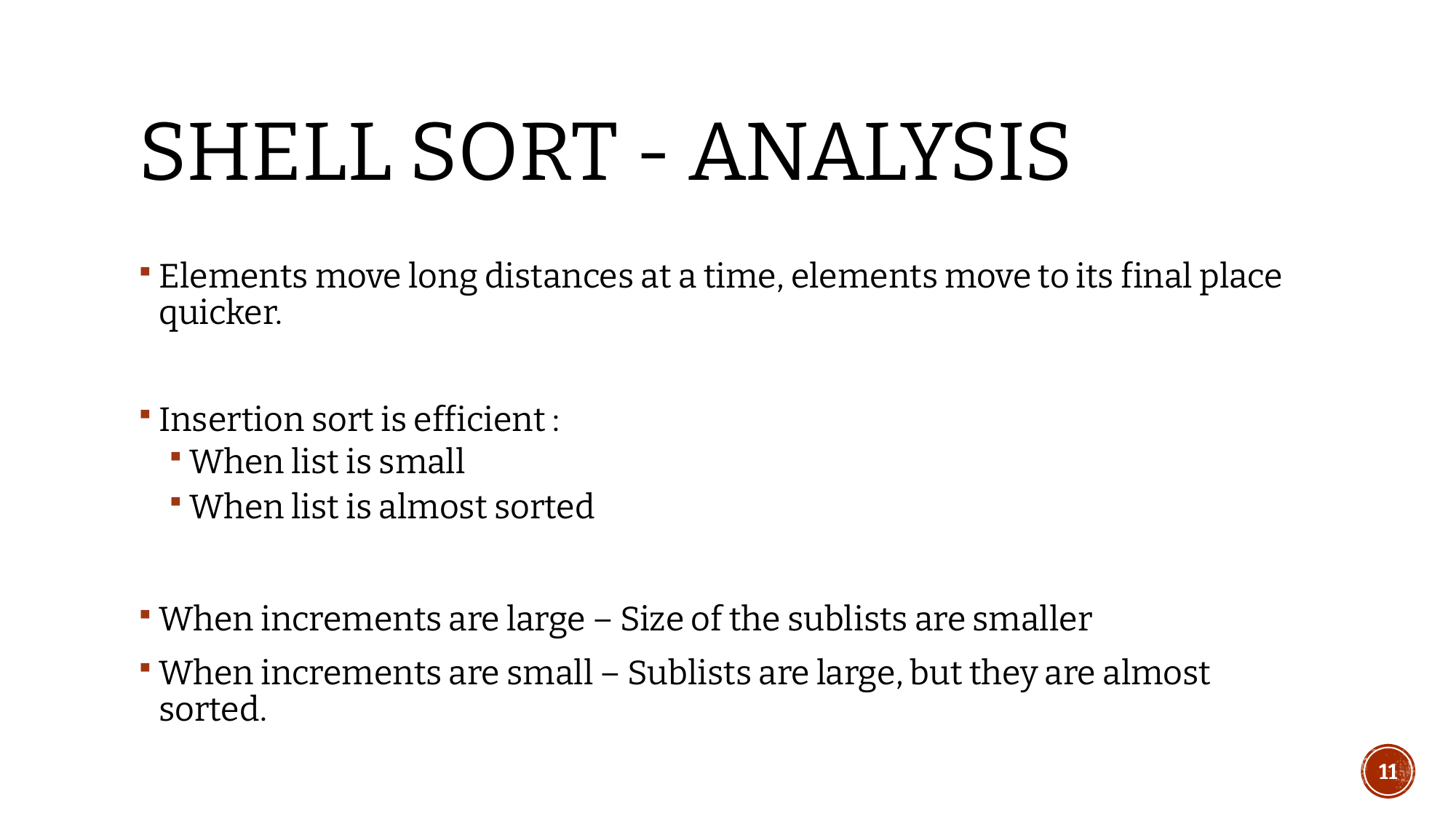

# Shell Sort - Analysis
Elements move long distances at a time, elements move to its final place quicker.

Insertion sort is efficient :
When list is small
When list is almost sorted

When increments are large – Size of the sublists are smaller
When increments are small – Sublists are large, but they are almost sorted.
11